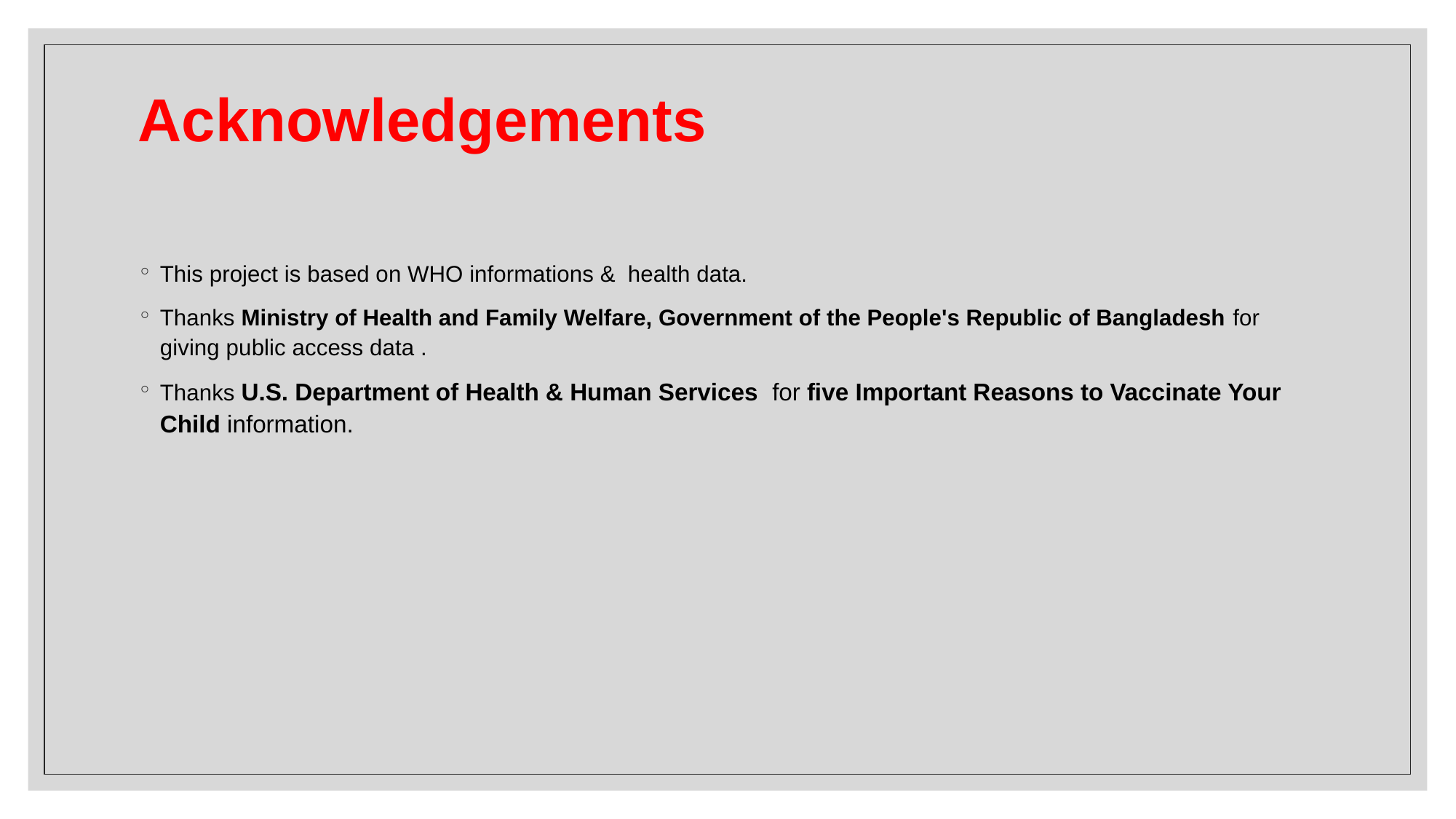

# Acknowledgements
This project is based on WHO informations &  health data.
Thanks Ministry of Health and Family Welfare, Government of the People's Republic of Bangladesh for giving public access data .
Thanks U.S. Department of Health & Human Services  for five Important Reasons to Vaccinate Your Child information.